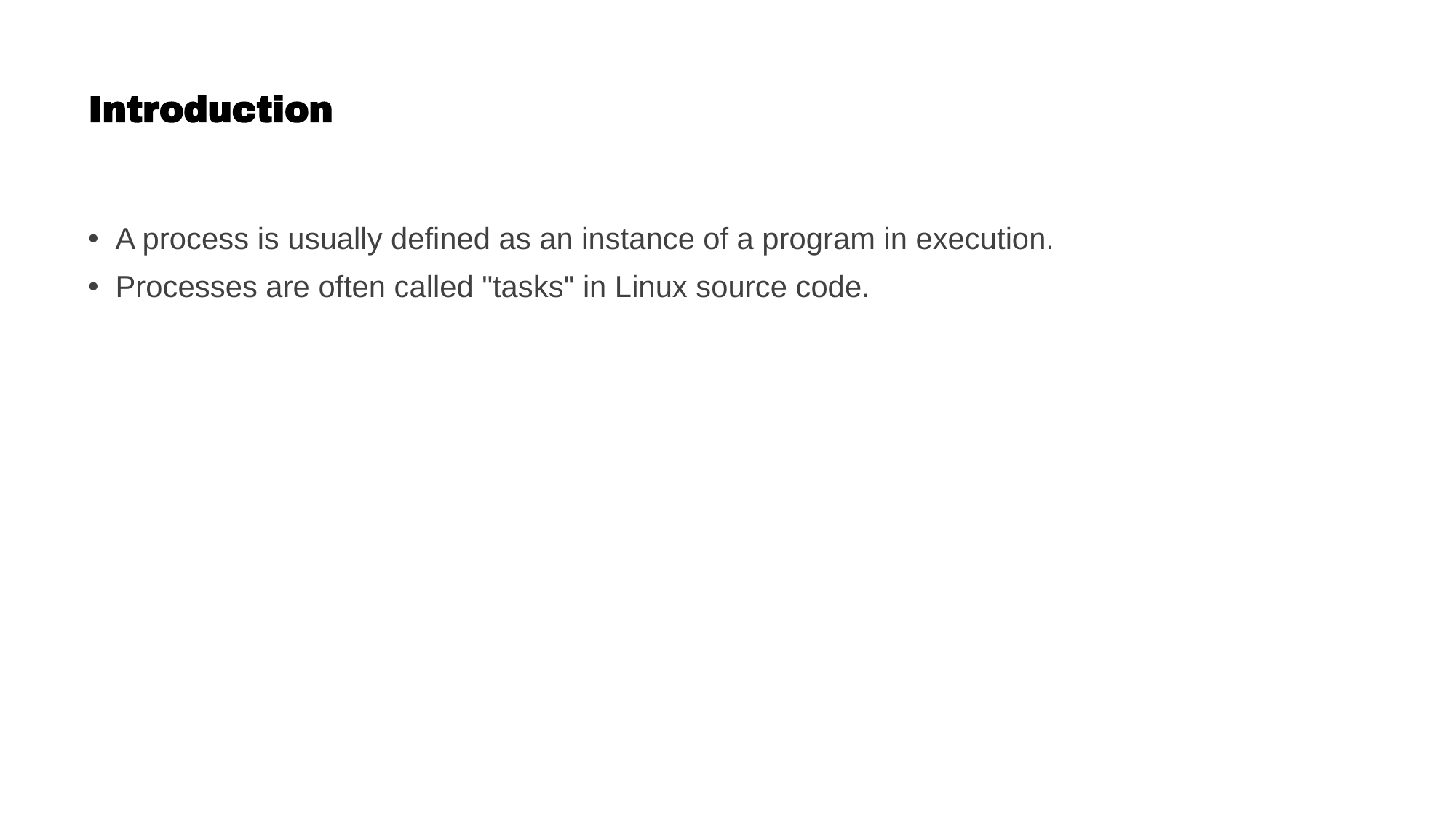

# Introduction
A process is usually defined as an instance of a program in execution.
Processes are often called "tasks" in Linux source code.